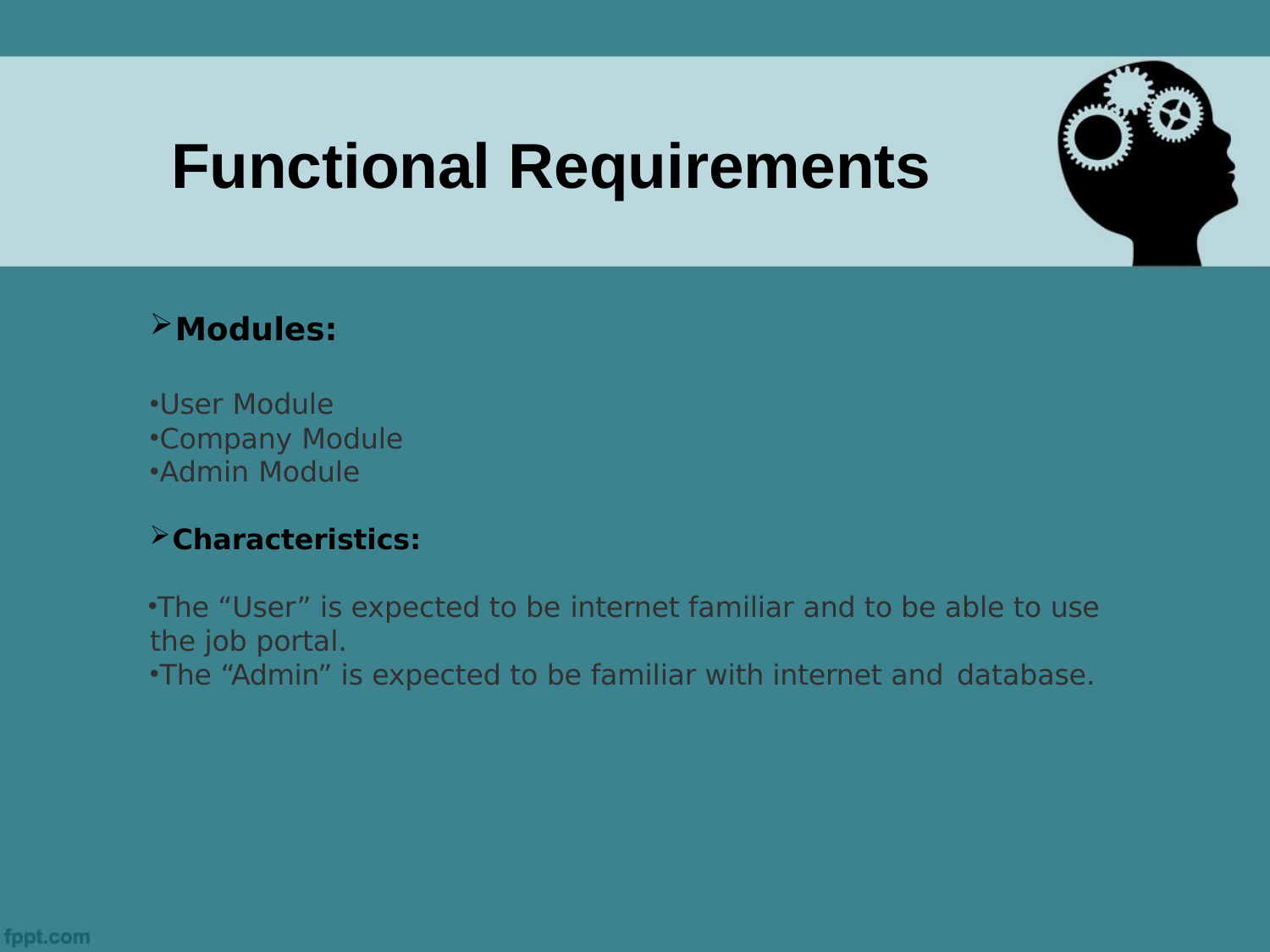

# Functional Requirements
Modules:

User Module
Company Module
Admin Module

Characteristics:

The “User” is expected to be internet familiar and to be able to use  the job portal.
The “Admin” is expected to be familiar with internet and database.